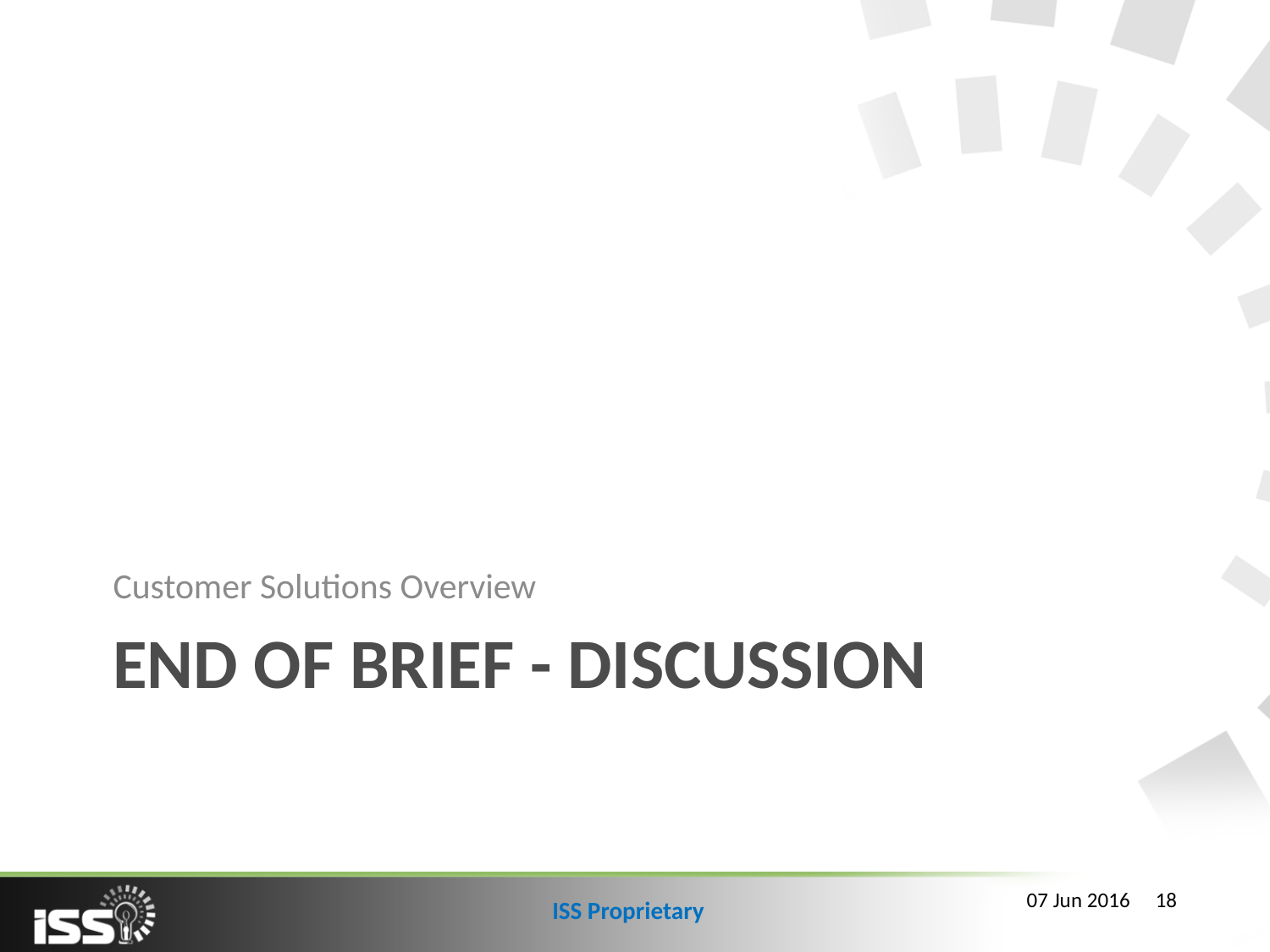

Customer Solutions Overview
# END OF BRIEF - DISCUSSION
18
07 Jun 2016